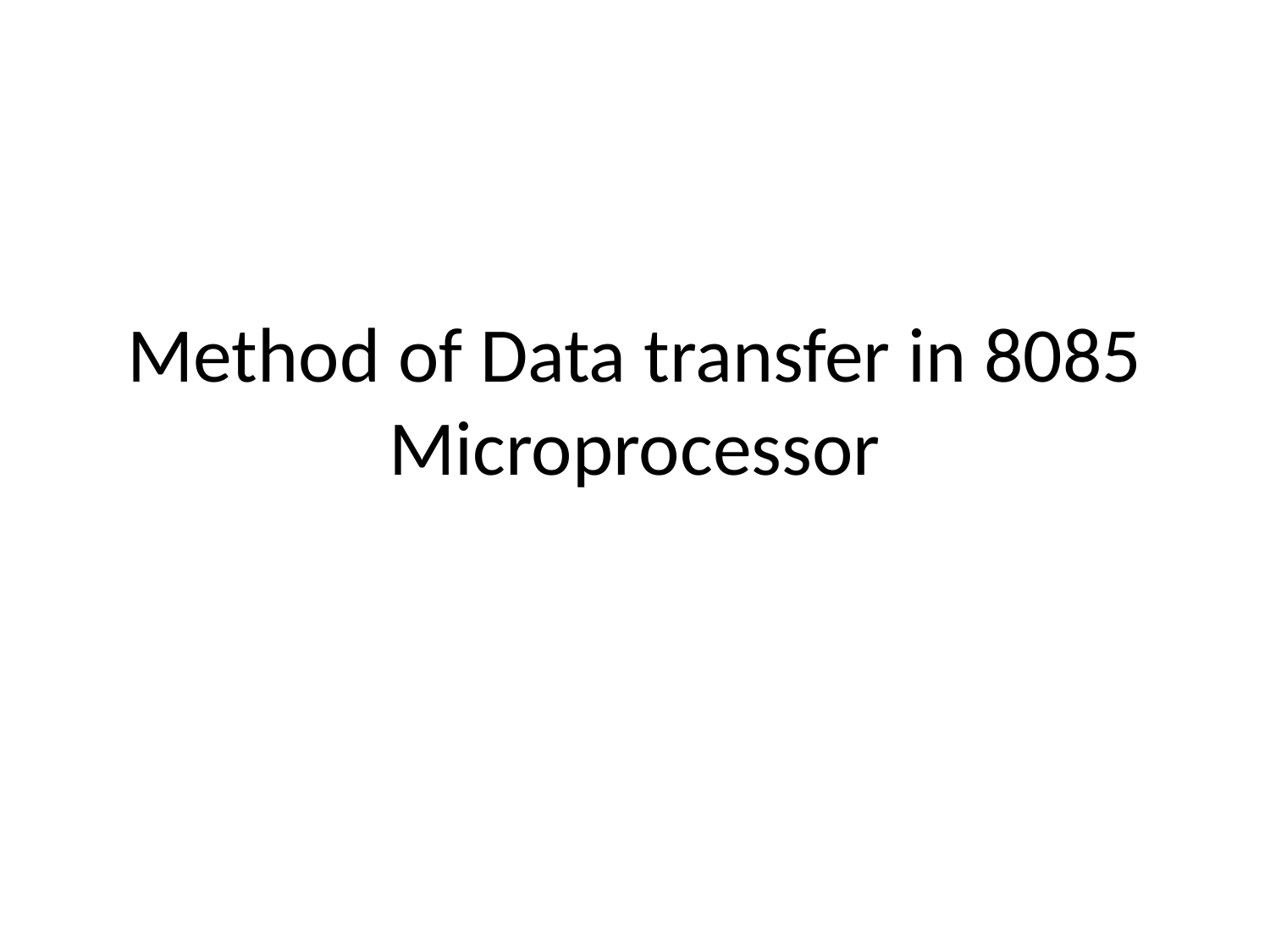

# Method of Data transfer in 8085 Microprocessor